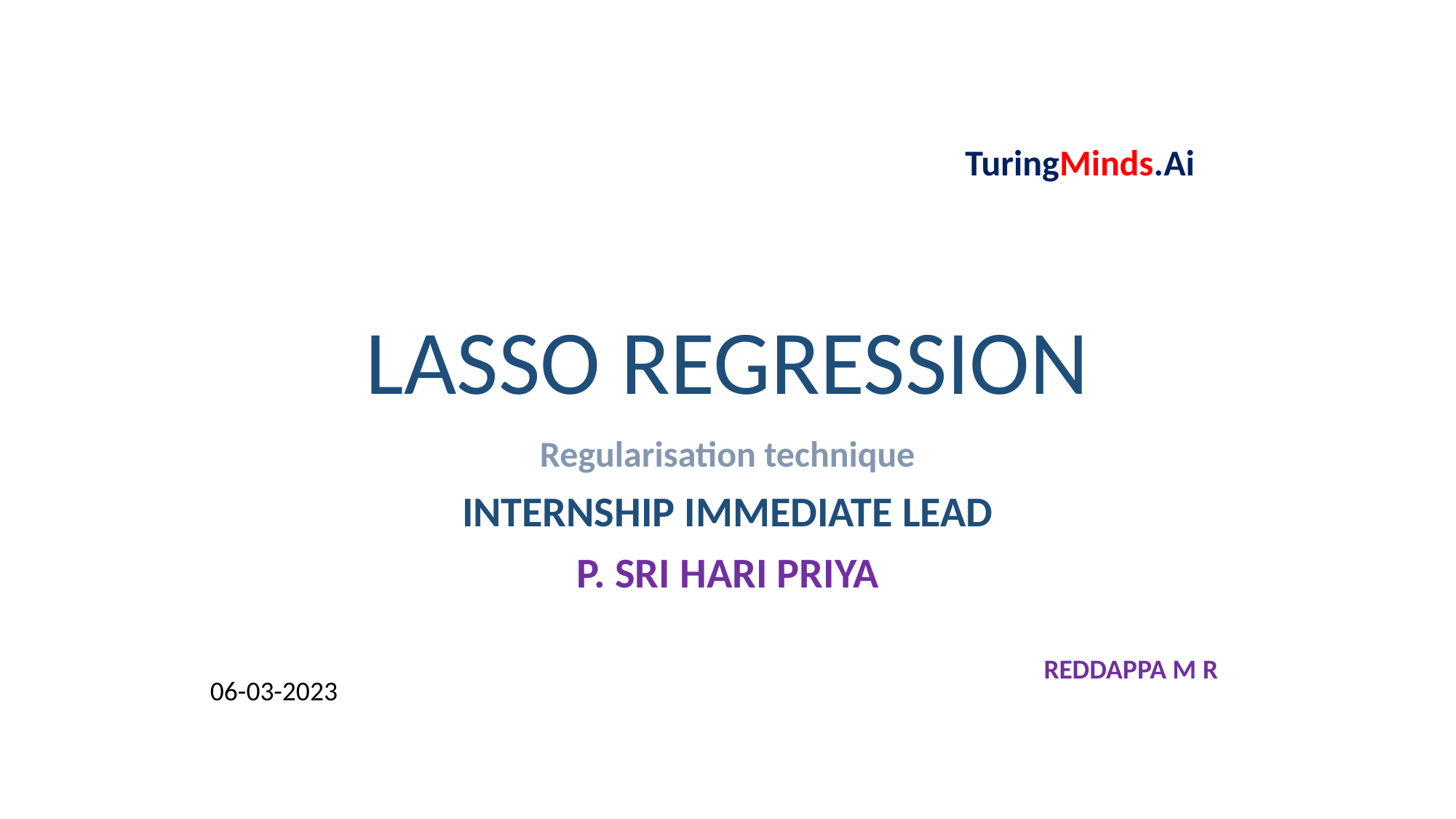

# LASSO REGRESSION
TuringMinds.Ai
Regularisation technique
INTERNSHIP IMMEDIATE LEAD
P. SRI HARI PRIYA
REDDAPPA M R
06-03-2023